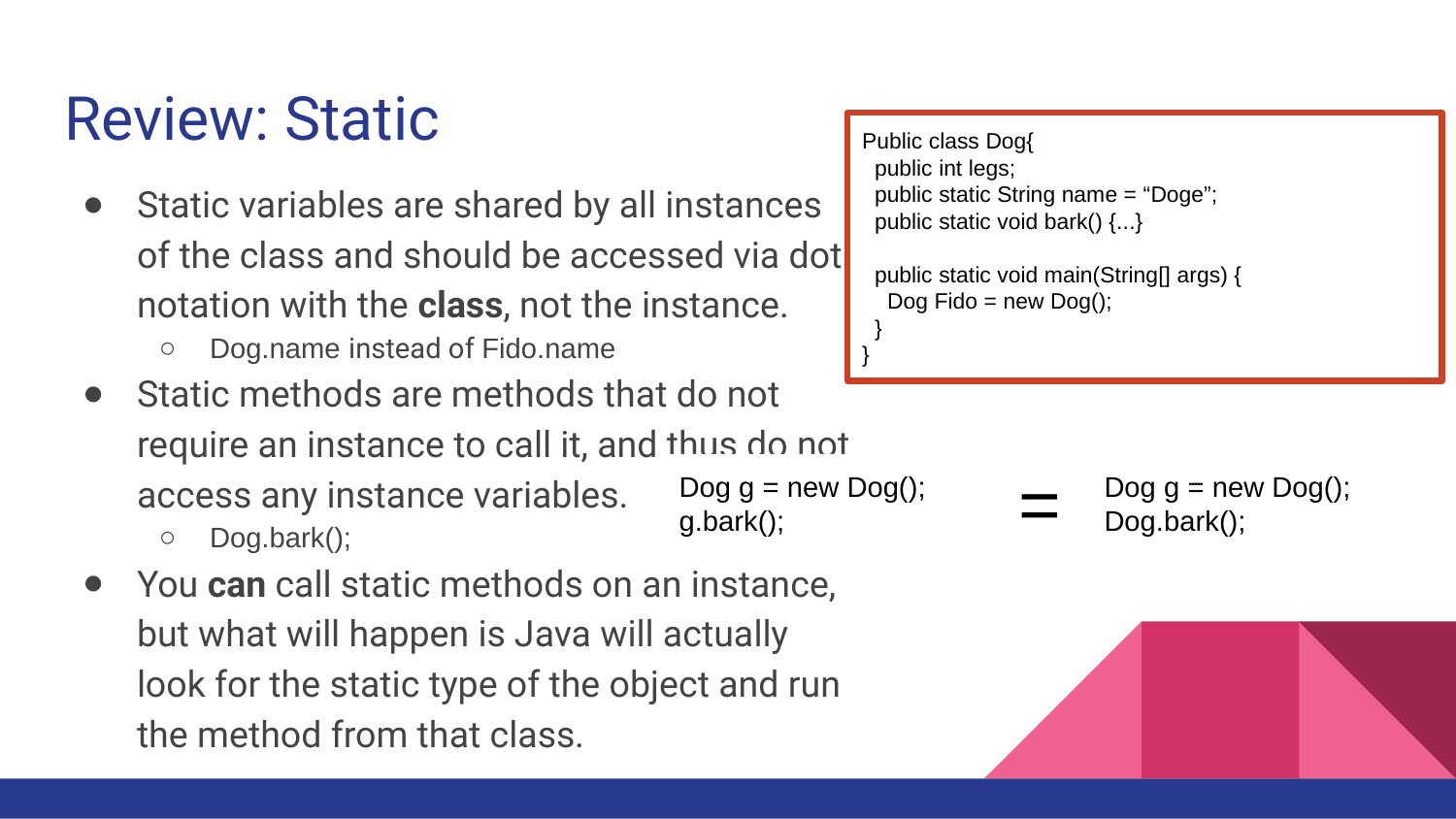

# Review: Static
Public class Dog{
  public int legs;
  public static String name = “Doge”;
  public static void bark() {...}

  public static void main(String[] args) {
    Dog Fido = new Dog();
  }
}
Static variables are shared by all instances of the class and should be accessed via dot notation with the class, not the instance.
Dog.name instead of Fido.name
Static methods are methods that do not require an instance to call it, and thus do not access any instance variables.
Dog.bark();
You can call static methods on an instance, but what will happen is Java will actually look for the static type of the object and run the method from that class.

=
Dog g = new Dog();
g.bark();
Dog g = new Dog();
Dog.bark();